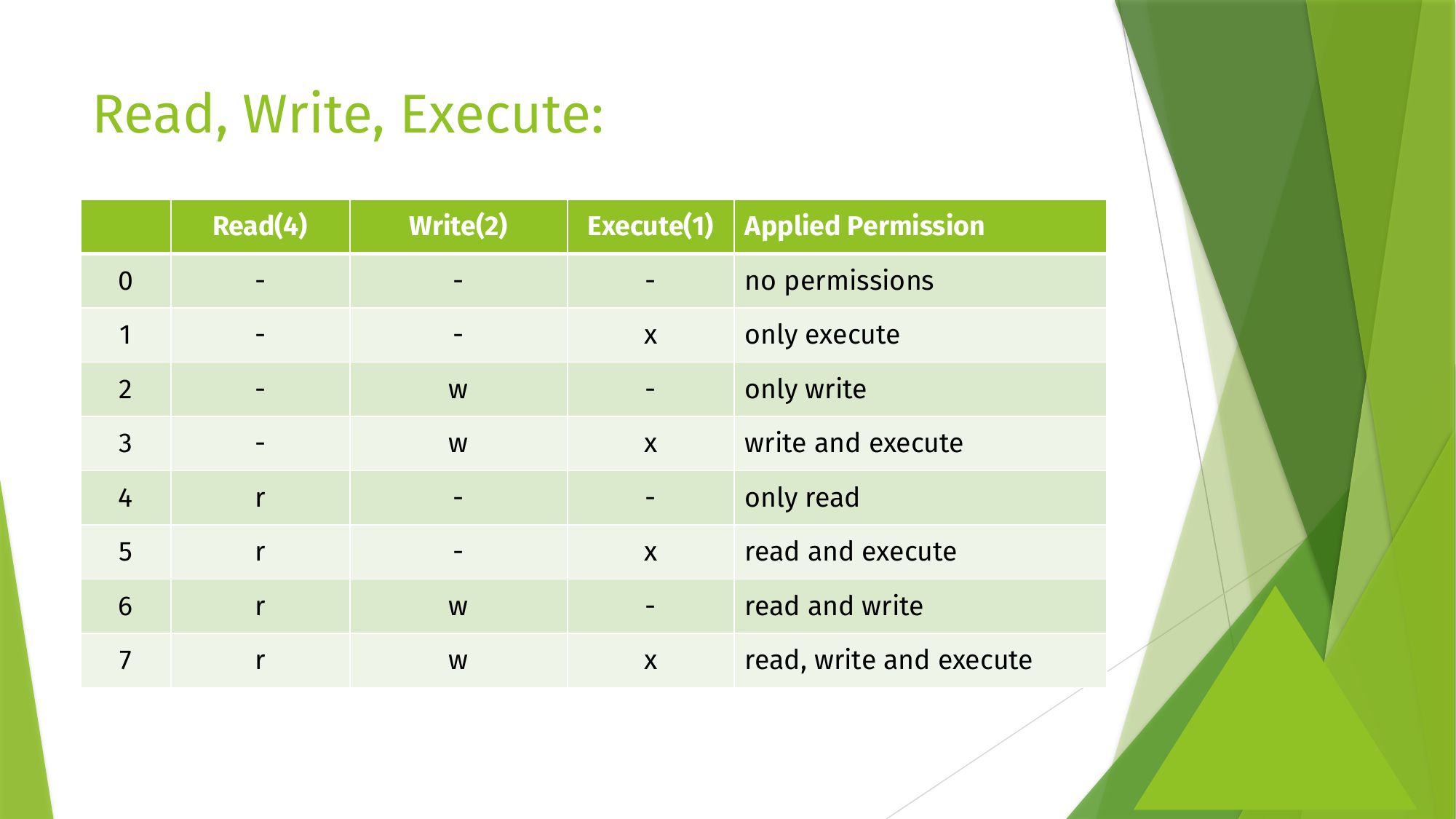

# Read, Write, Execute:
|  | Read(4) | Write(2) | Execute(1) | Applied Permission |
| --- | --- | --- | --- | --- |
| 0 | - | - | - | no permissions |
| 1 | - | - | x | only execute |
| 2 | - | w | - | only write |
| 3 | - | w | x | write and execute |
| 4 | r | - | - | only read |
| 5 | r | - | x | read and execute |
| 6 | r | w | - | read and write |
| 7 | r | w | x | read, write and execute |